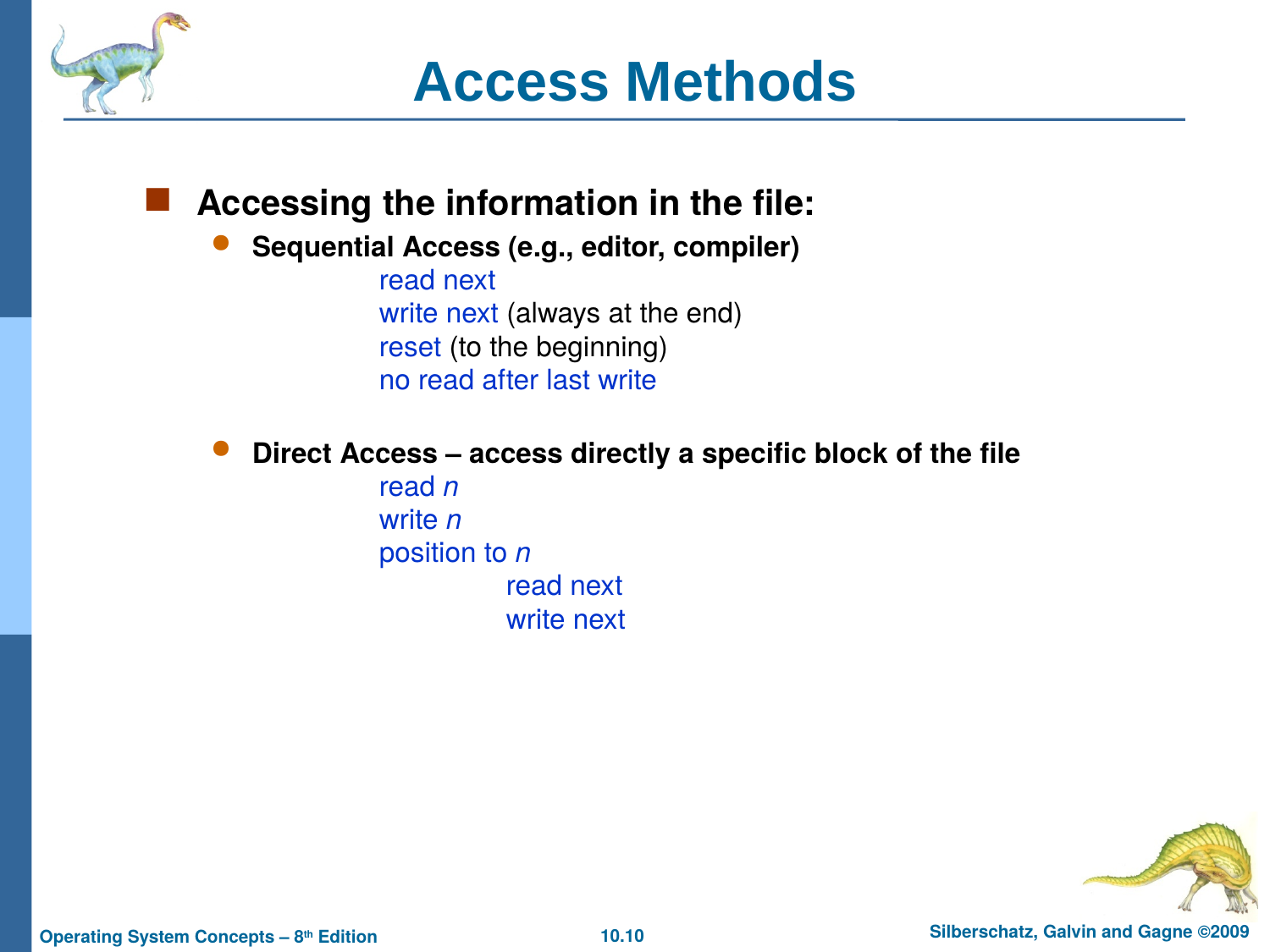

# Access Methods
Accessing the information in the file:
Sequential Access (e.g., editor, compiler)
		read next
		write next (always at the end)
		reset (to the beginning)
		no read after last write

Direct Access – access directly a specific block of the file
		read n
		write n
		position to n
			read next
			write next